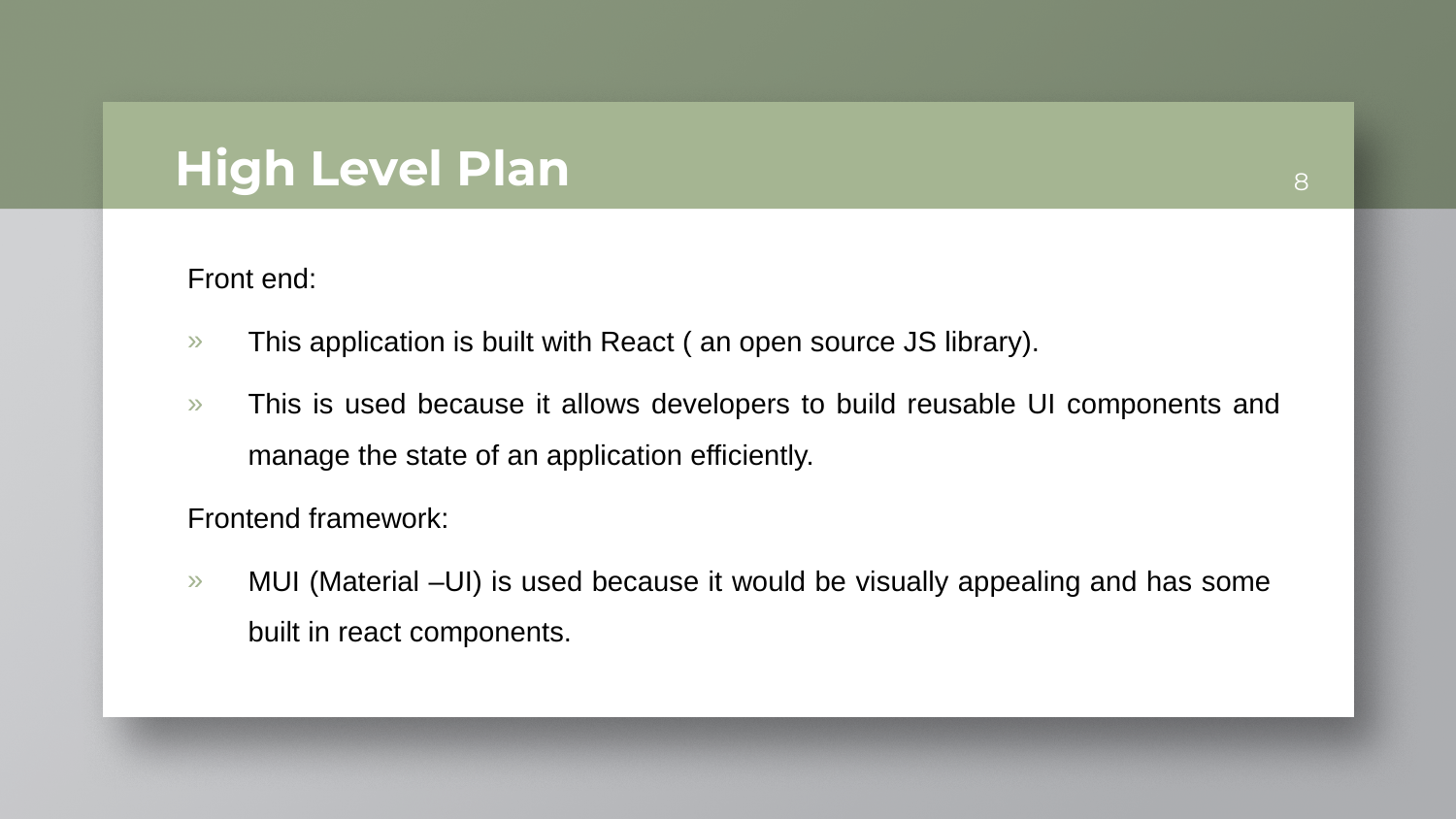

# High Level Plan
8
Front end:
This application is built with React ( an open source JS library).
This is used because it allows developers to build reusable UI components and manage the state of an application efficiently.
Frontend framework:
MUI (Material –UI) is used because it would be visually appealing and has some  built in react components.